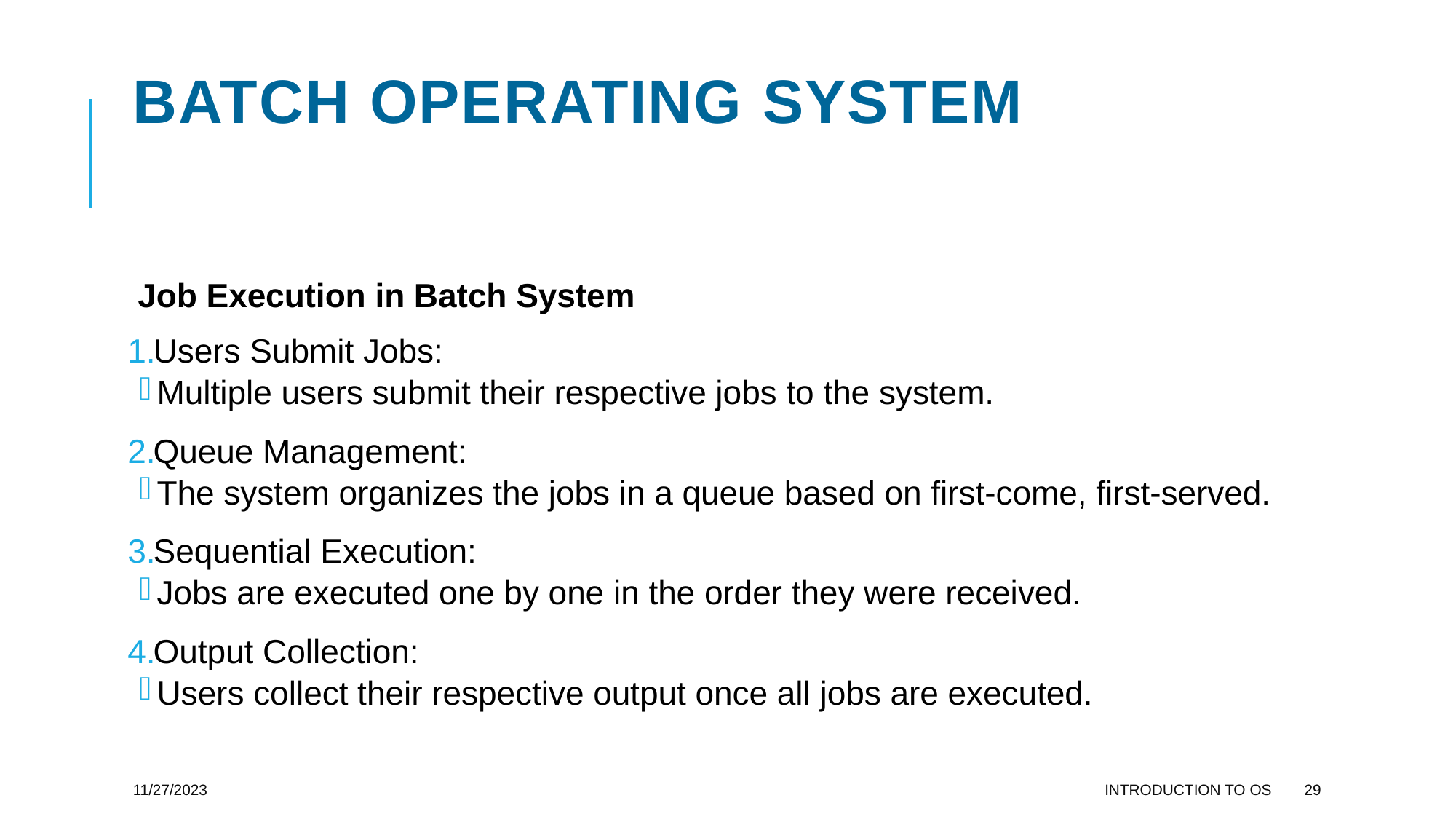

# Batch Operating System
Job Execution in Batch System
Users Submit Jobs:
Multiple users submit their respective jobs to the system.
Queue Management:
The system organizes the jobs in a queue based on first-come, first-served.
Sequential Execution:
Jobs are executed one by one in the order they were received.
Output Collection:
Users collect their respective output once all jobs are executed.

11/27/2023
Introduction to OS
29